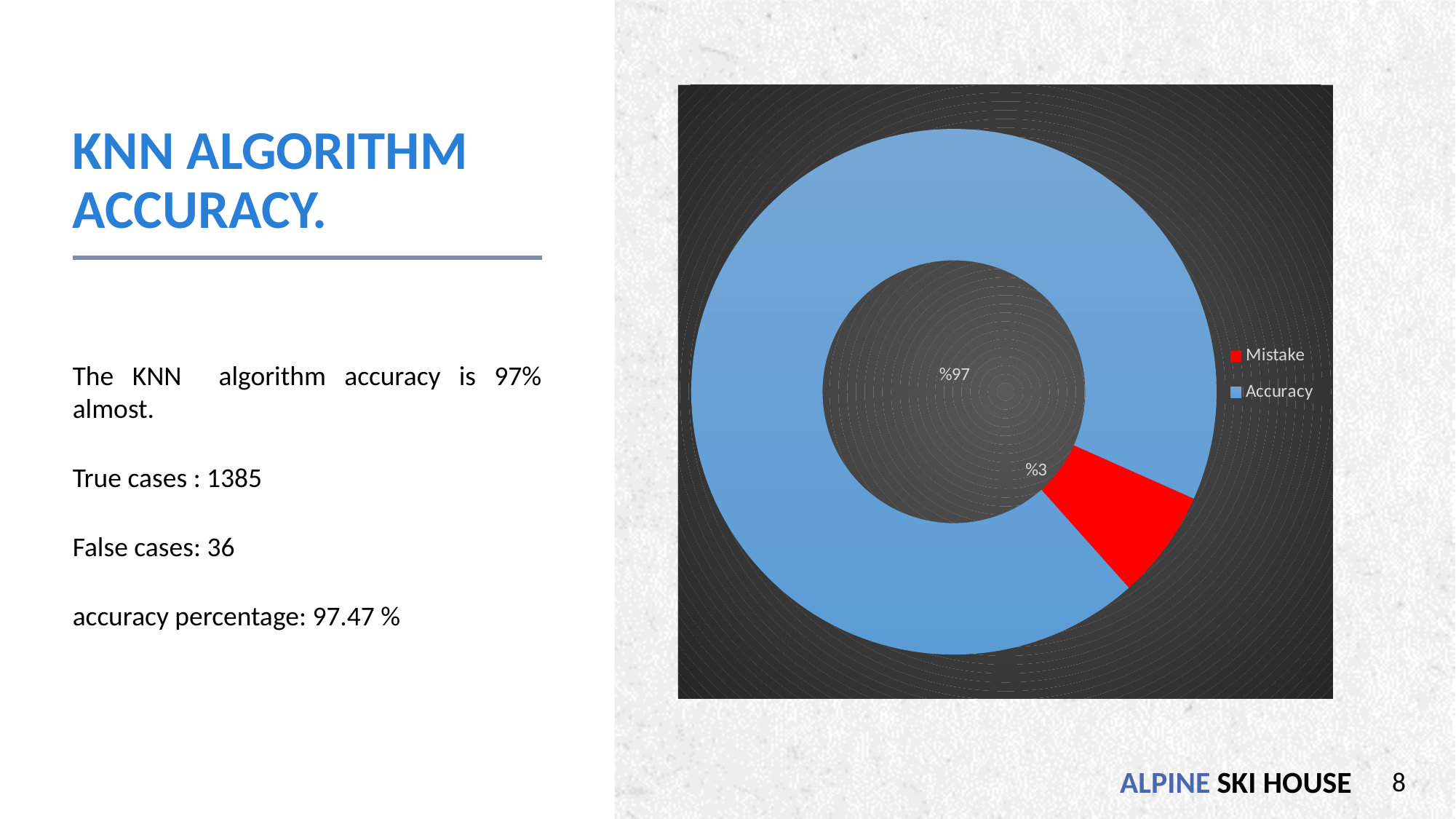

# KNN Algorithm Accuracy.

### Chart

| Category | Sales |
|---|---|
| Mistake | 0.07 |
| Accuracy | 0.97 |
The KNN  algorithm accuracy is 97% almost.
True cases : 1385
False cases: 36
accuracy percentage: 97.47 %
8